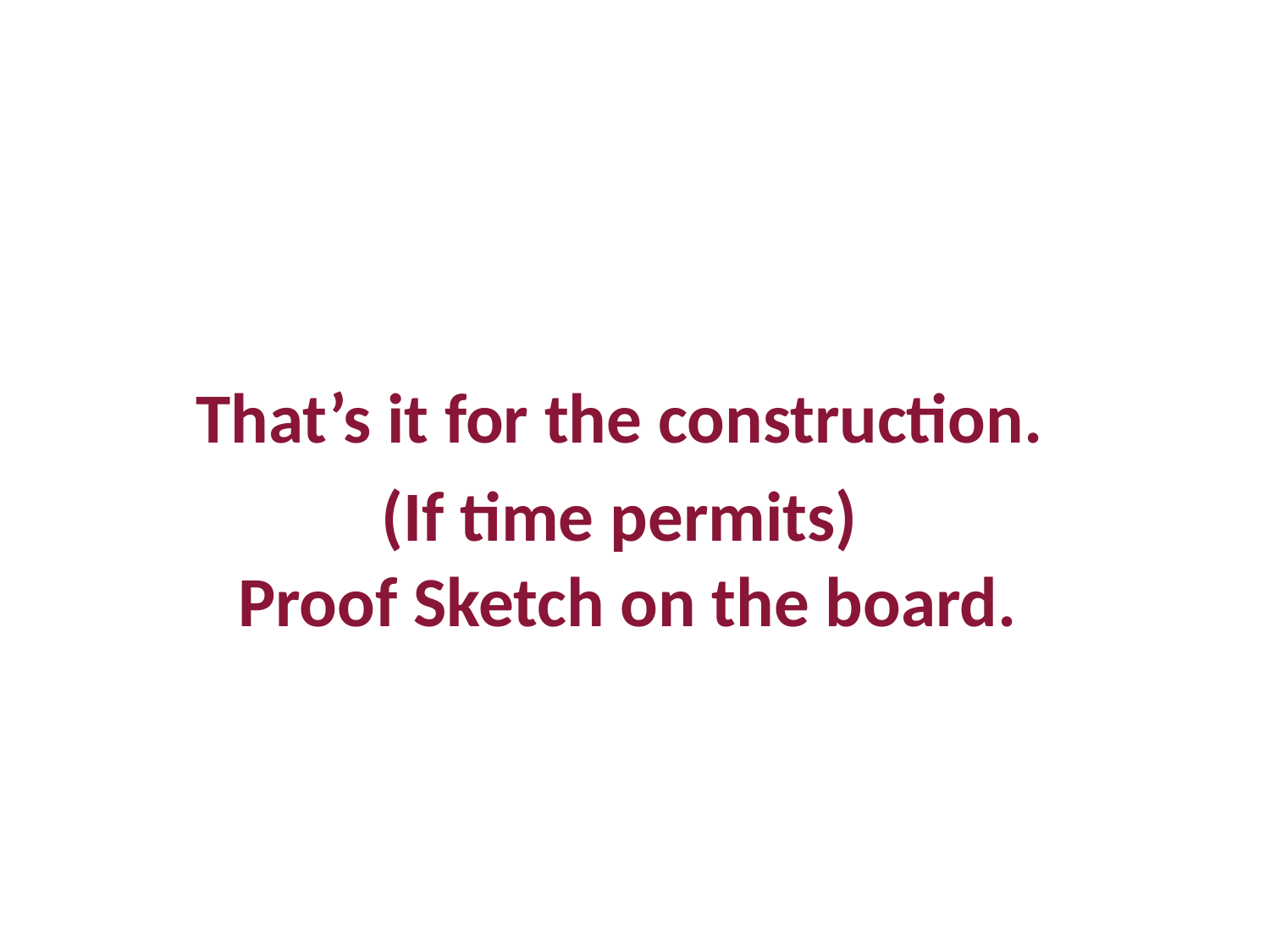

That’s it for the construction.
(If time permits)
Proof Sketch on the board.